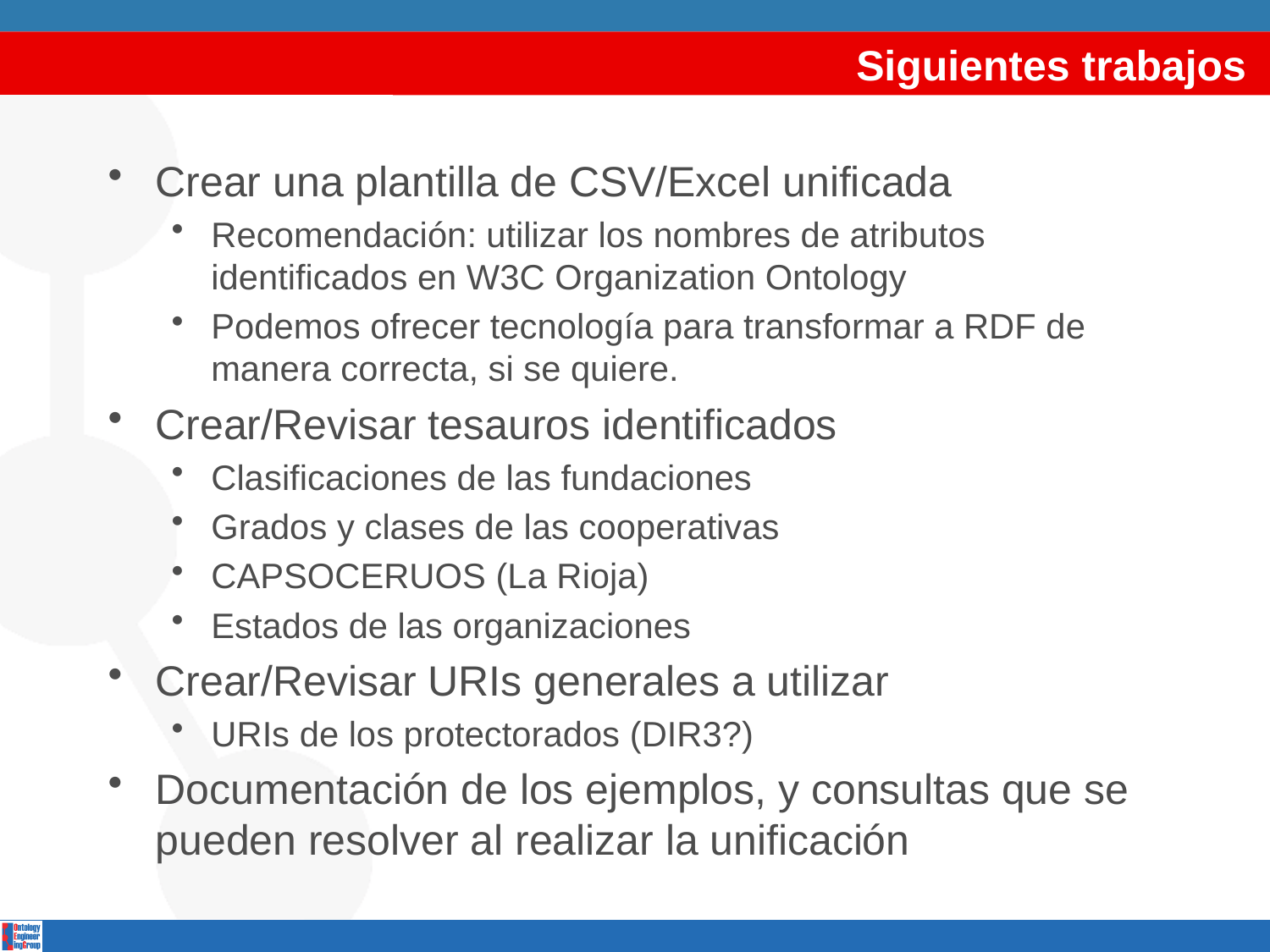

# Siguientes trabajos
Crear una plantilla de CSV/Excel unificada
Recomendación: utilizar los nombres de atributos identificados en W3C Organization Ontology
Podemos ofrecer tecnología para transformar a RDF de manera correcta, si se quiere.
Crear/Revisar tesauros identificados
Clasificaciones de las fundaciones
Grados y clases de las cooperativas
CAPSOCERUOS (La Rioja)
Estados de las organizaciones
Crear/Revisar URIs generales a utilizar
URIs de los protectorados (DIR3?)
Documentación de los ejemplos, y consultas que se pueden resolver al realizar la unificación